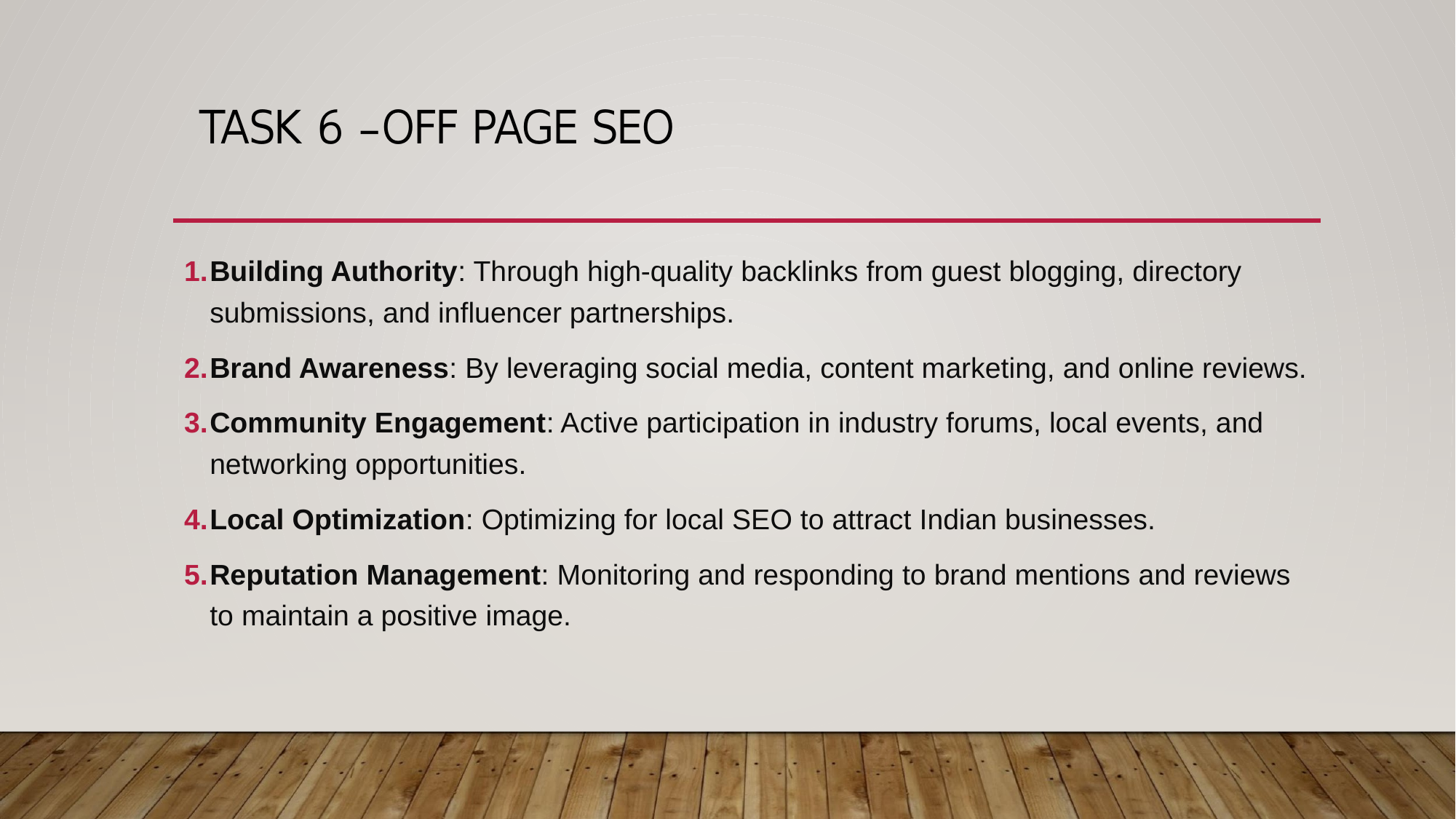

# TASK 6 –OFF PAGE SEO
Building Authority: Through high-quality backlinks from guest blogging, directory submissions, and influencer partnerships.
Brand Awareness: By leveraging social media, content marketing, and online reviews.
Community Engagement: Active participation in industry forums, local events, and networking opportunities.
Local Optimization: Optimizing for local SEO to attract Indian businesses.
Reputation Management: Monitoring and responding to brand mentions and reviews to maintain a positive image.